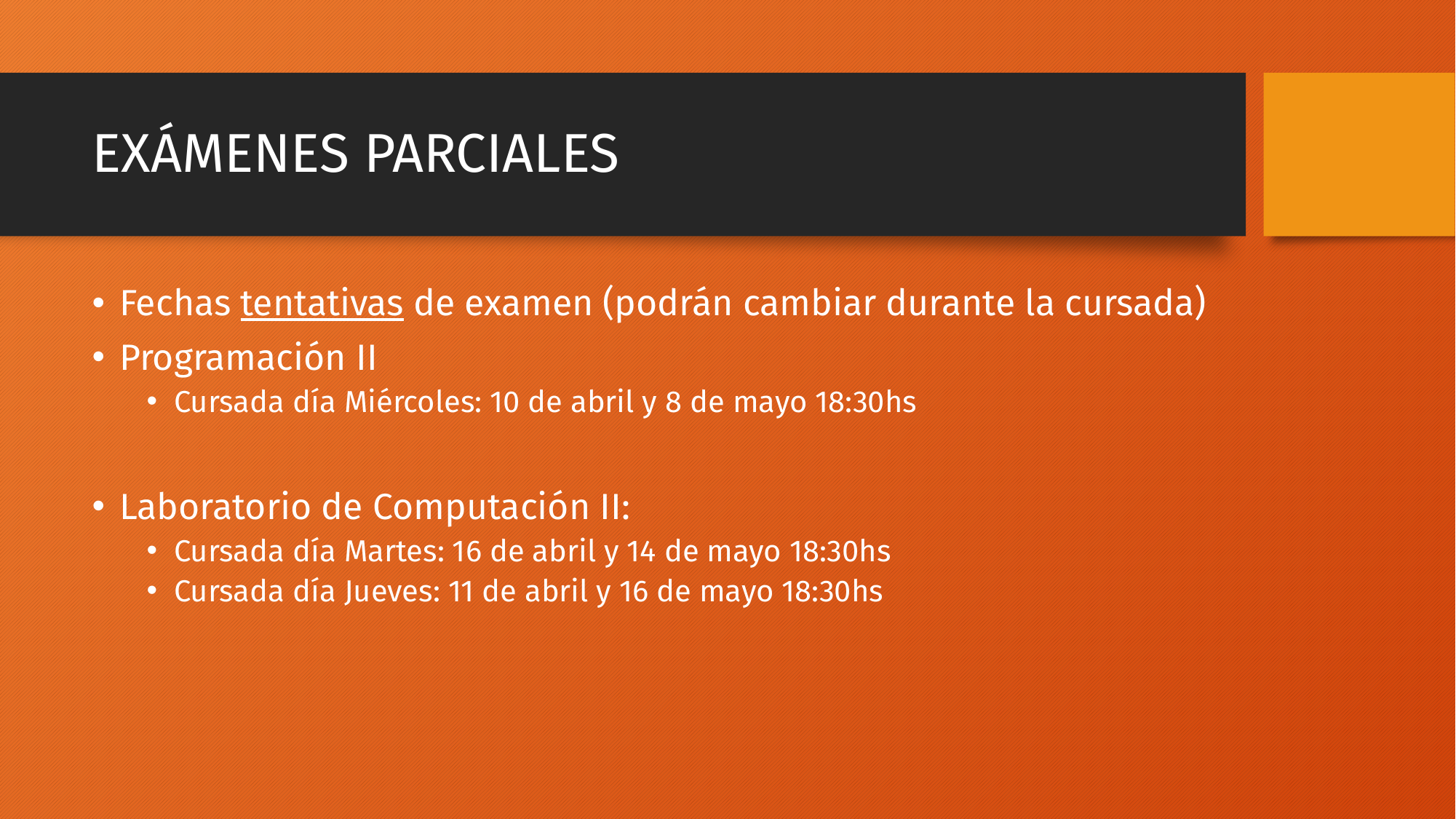

# EXÁMENES PARCIALES
Fechas tentativas de examen (podrán cambiar durante la cursada)
Programación II
Cursada día Miércoles: 10 de abril y 8 de mayo 18:30hs

Laboratorio de Computación II:
Cursada día Martes: 16 de abril y 14 de mayo 18:30hs
Cursada día Jueves: 11 de abril y 16 de mayo 18:30hs